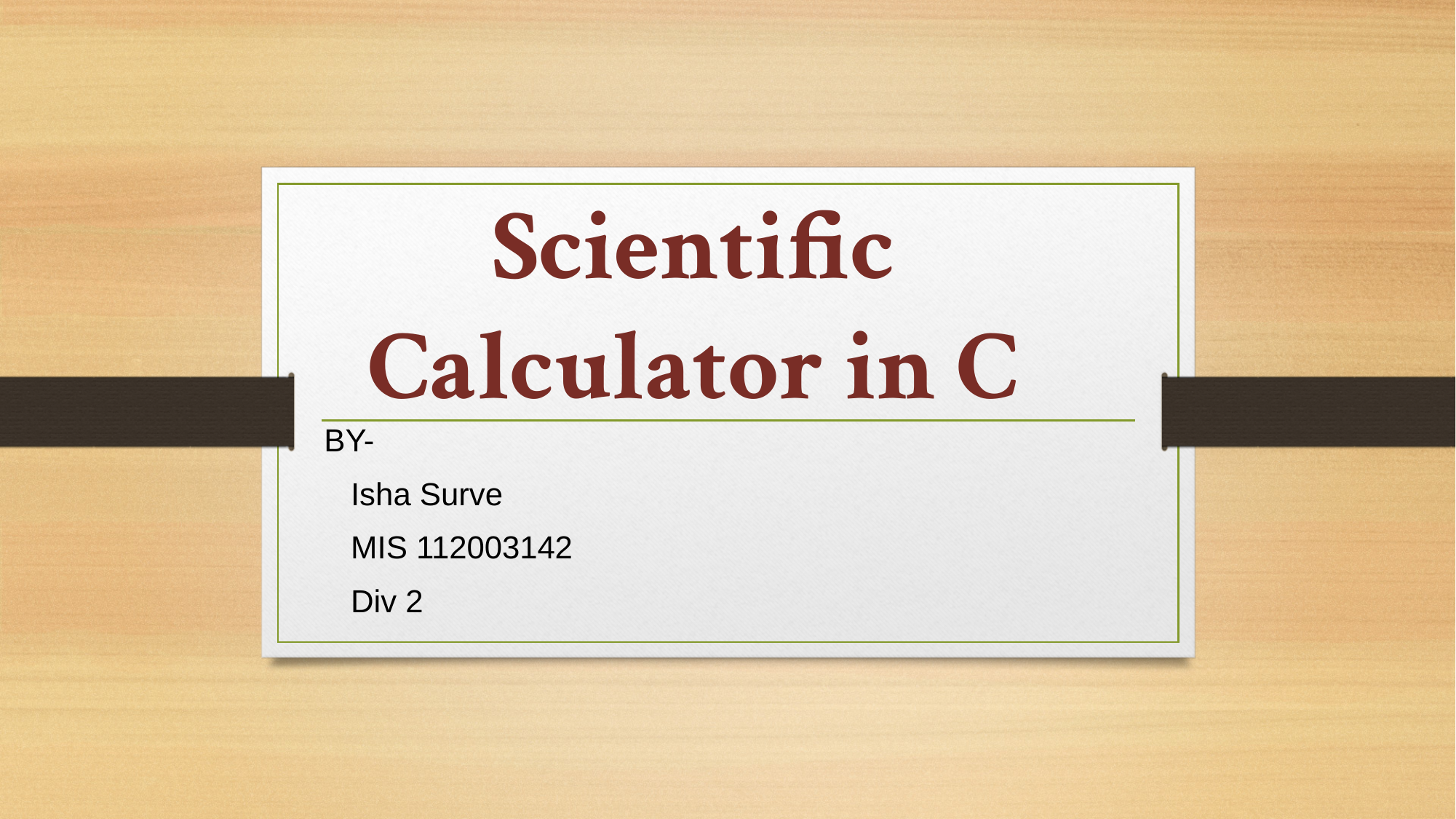

# Scientific Calculator in C
BY-
   Isha Surve
   MIS 112003142
   Div 2